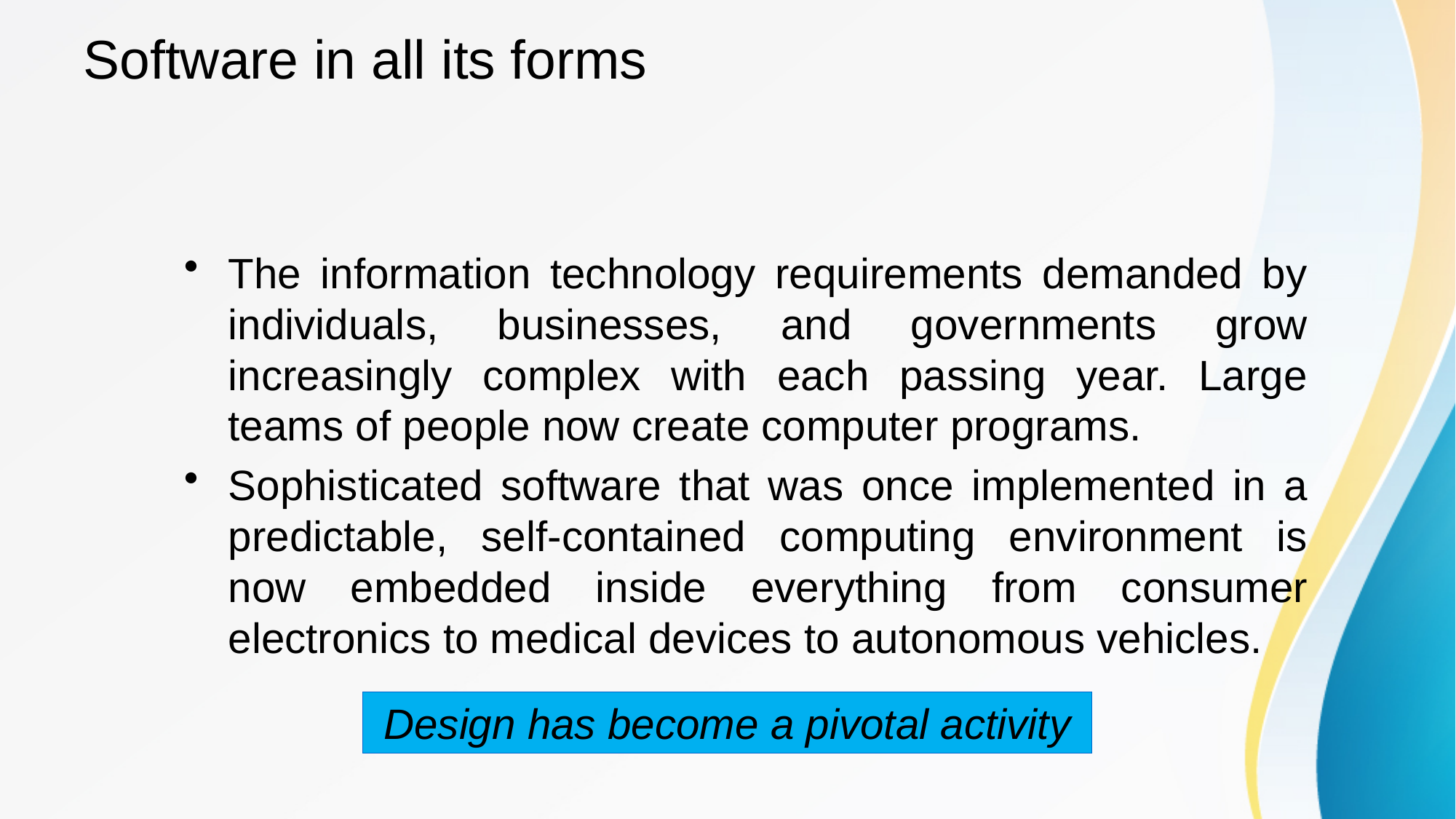

# Software in all its forms
The information technology requirements demanded by individuals, businesses, and governments grow increasingly complex with each passing year. Large teams of people now create computer programs.
Sophisticated software that was once implemented in a predictable, self-contained computing environment is now embedded inside everything from consumer electronics to medical devices to autonomous vehicles.
Design has become a pivotal activity